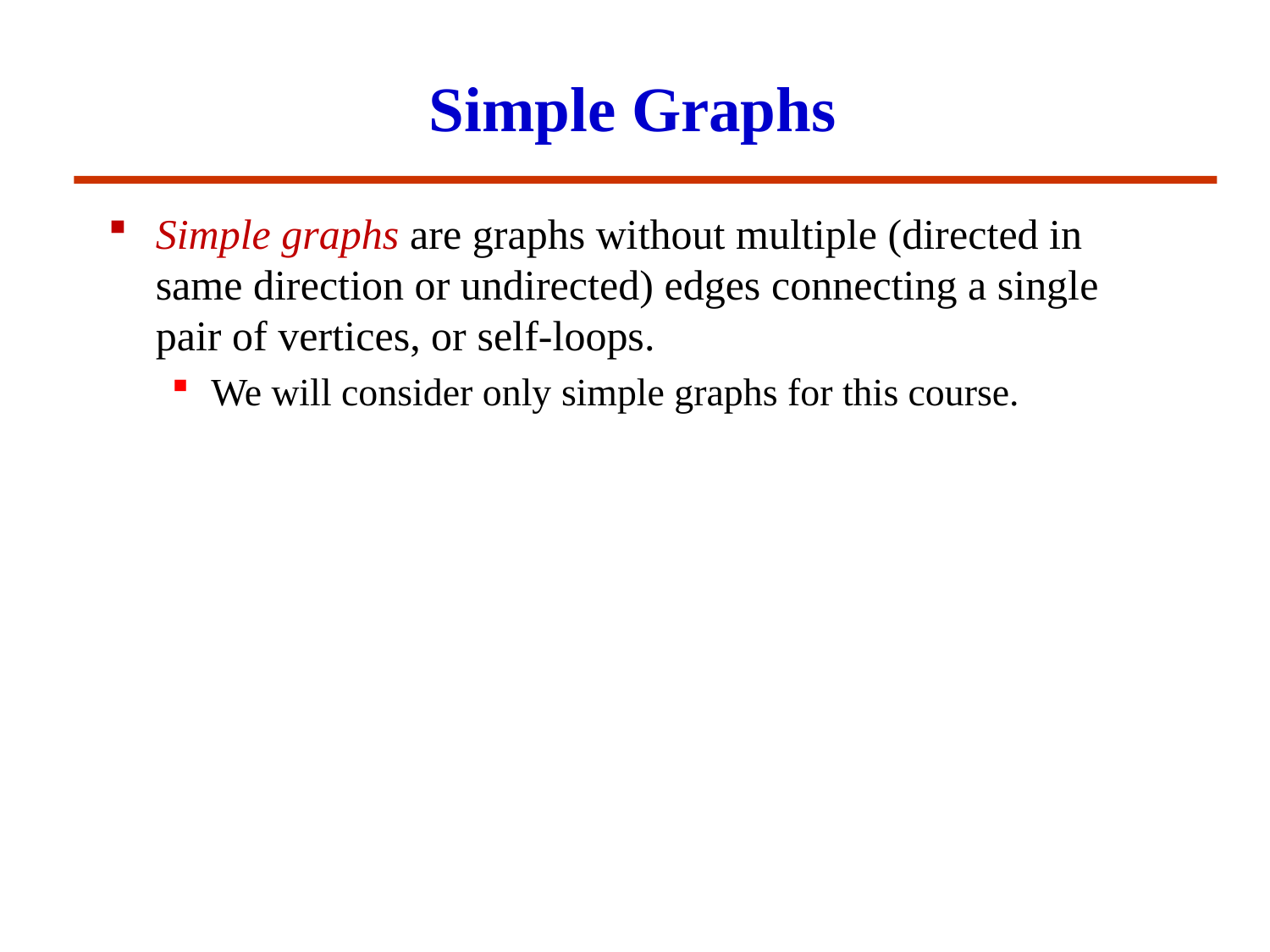

# Simple Graphs
Simple graphs are graphs without multiple (directed in same direction or undirected) edges connecting a single pair of vertices, or self-loops.
We will consider only simple graphs for this course.